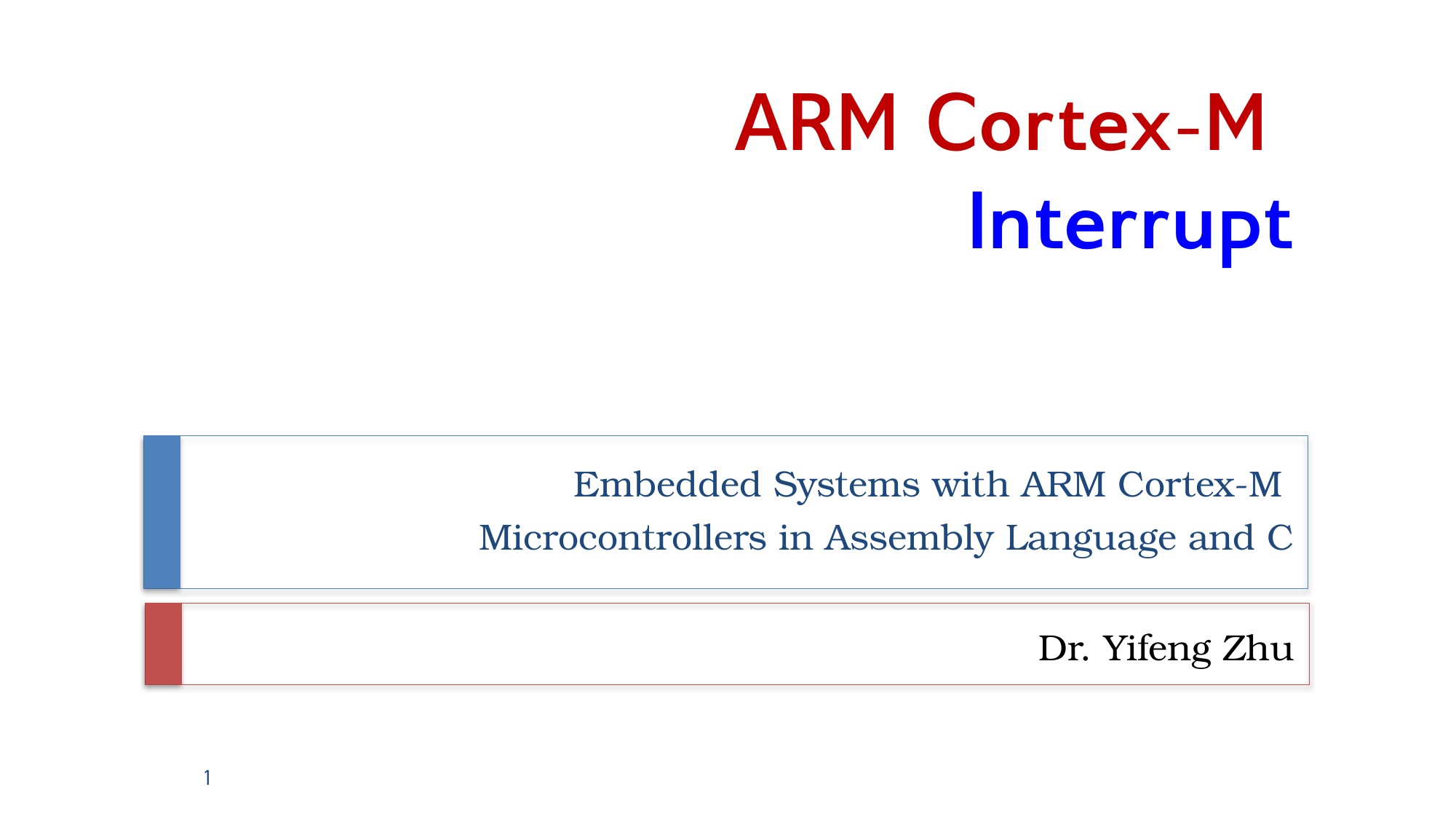

ARM Cortex-M
Interrupt
Embedded Systems with ARM Cortex-M
Microcontrollers in Assembly Language and C
# Dr. Yifeng Zhu
1